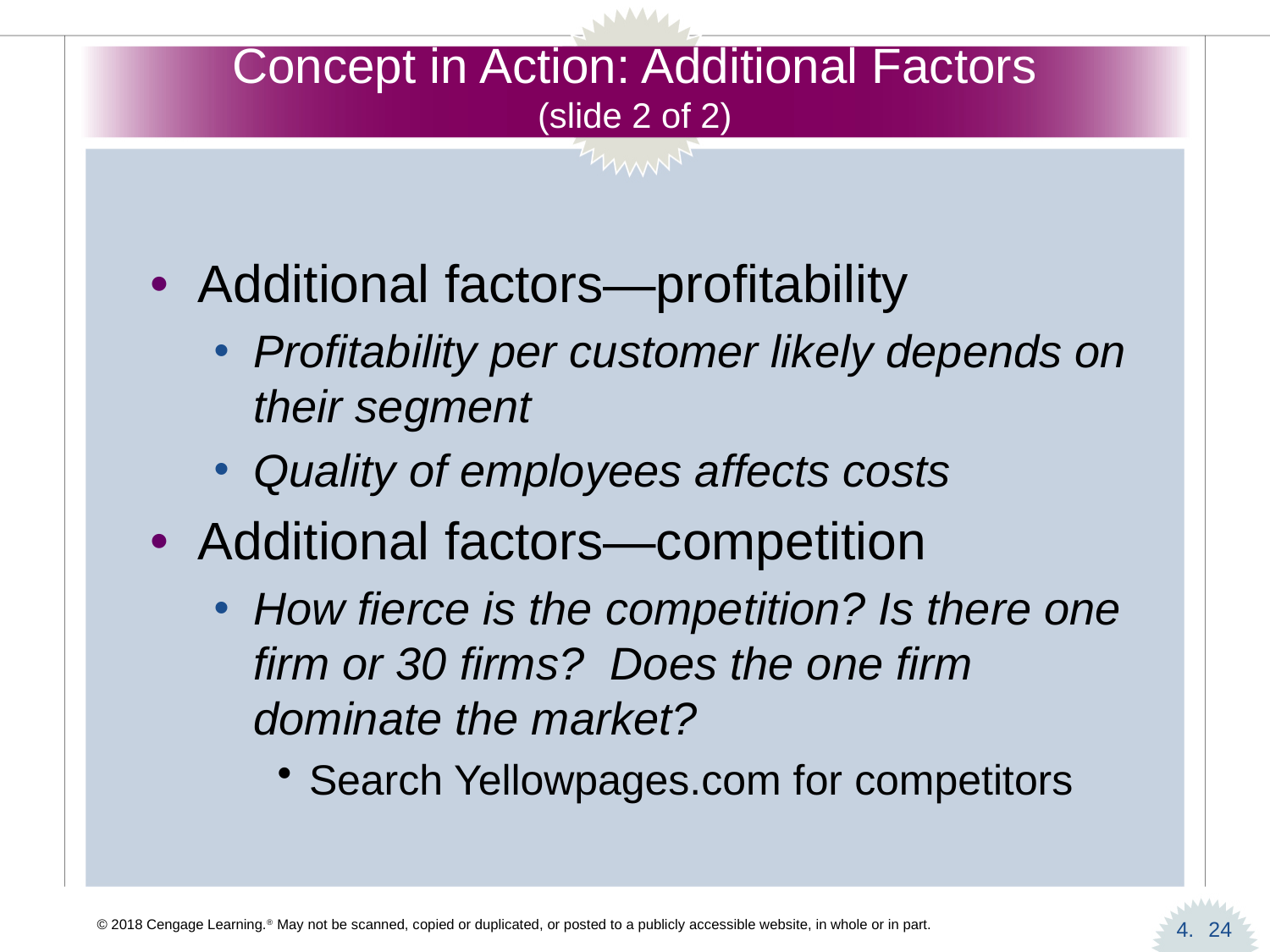

# Concept in Action: Additional Factors (slide 2 of 2)
Additional factors—profitability
Profitability per customer likely depends on their segment
Quality of employees affects costs
Additional factors—competition
How fierce is the competition? Is there one firm or 30 firms?  Does the one firm dominate the market?
Search Yellowpages.com for competitors
24